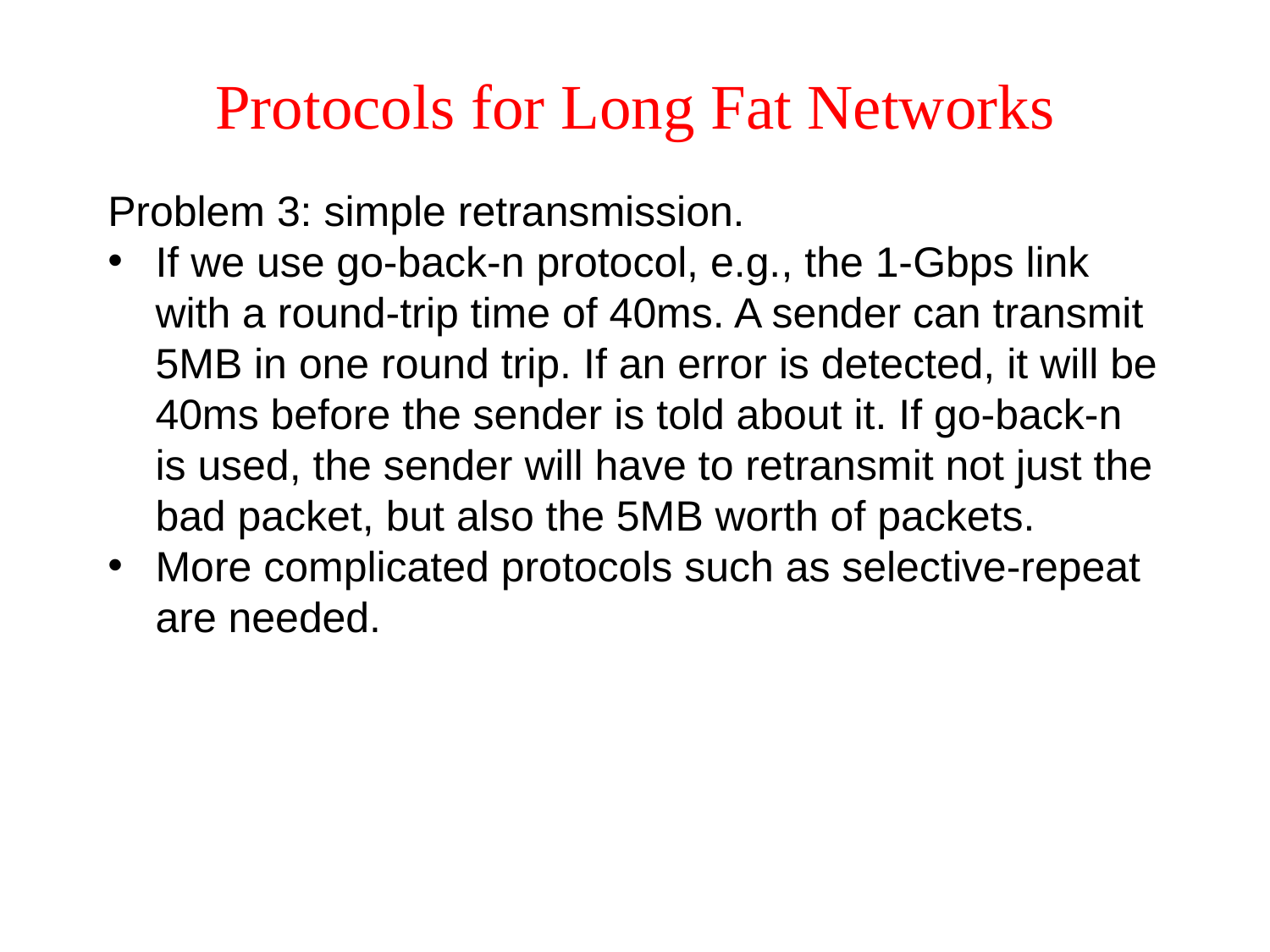

# Protocols for Long Fat Networks
Problem 3: simple retransmission.
If we use go-back-n protocol, e.g., the 1-Gbps link with a round-trip time of 40ms. A sender can transmit 5MB in one round trip. If an error is detected, it will be 40ms before the sender is told about it. If go-back-n is used, the sender will have to retransmit not just the bad packet, but also the 5MB worth of packets.
More complicated protocols such as selective-repeat are needed.